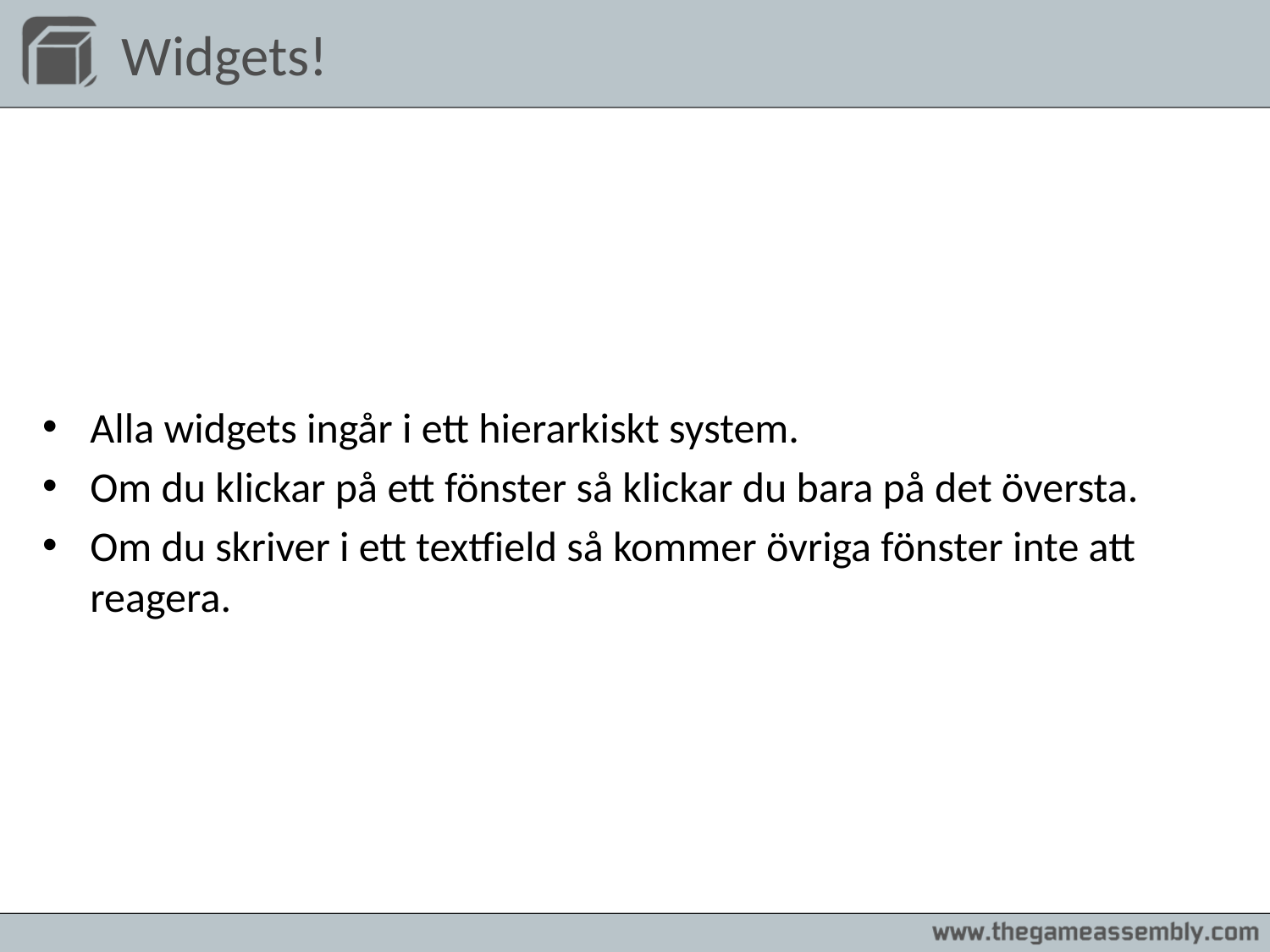

# Widgets!
Alla widgets ingår i ett hierarkiskt system.
Om du klickar på ett fönster så klickar du bara på det översta.
Om du skriver i ett textfield så kommer övriga fönster inte att reagera.